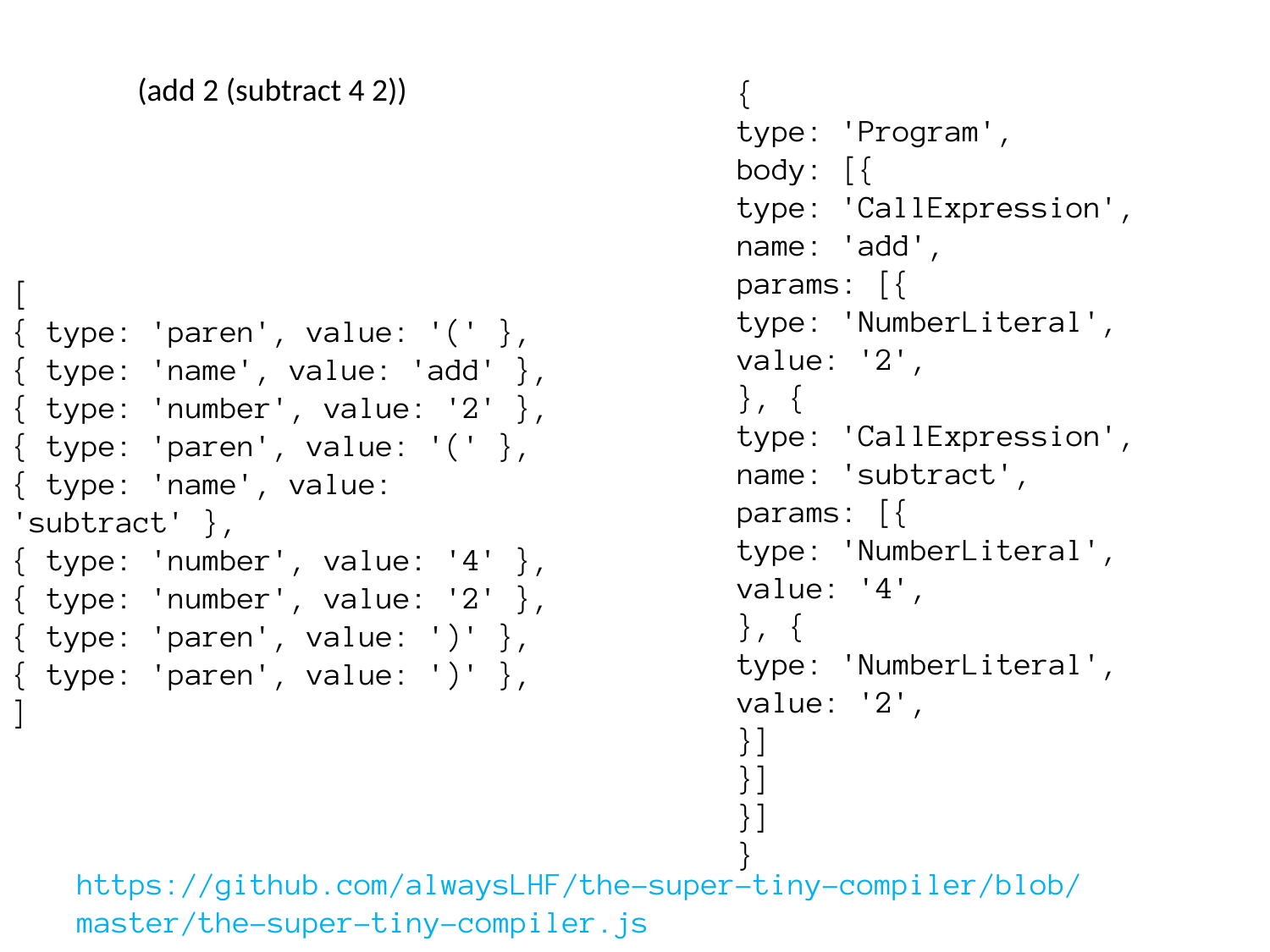

(add 2 (subtract 4 2))
{
type: 'Program',
body: [{
type: 'CallExpression',
name: 'add',
params: [{
type: 'NumberLiteral',
value: '2',
}, {
type: 'CallExpression',
name: 'subtract',
params: [{
type: 'NumberLiteral',
value: '4',
}, {
type: 'NumberLiteral',
value: '2',
}]
}]
}]
}
[
{ type: 'paren', value: '(' },
{ type: 'name', value: 'add' },
{ type: 'number', value: '2' },
{ type: 'paren', value: '(' },
{ type: 'name', value: 'subtract' },
{ type: 'number', value: '4' },
{ type: 'number', value: '2' },
{ type: 'paren', value: ')' },
{ type: 'paren', value: ')' },
]
https://github.com/alwaysLHF/the-super-tiny-compiler/blob/master/the-super-tiny-compiler.js